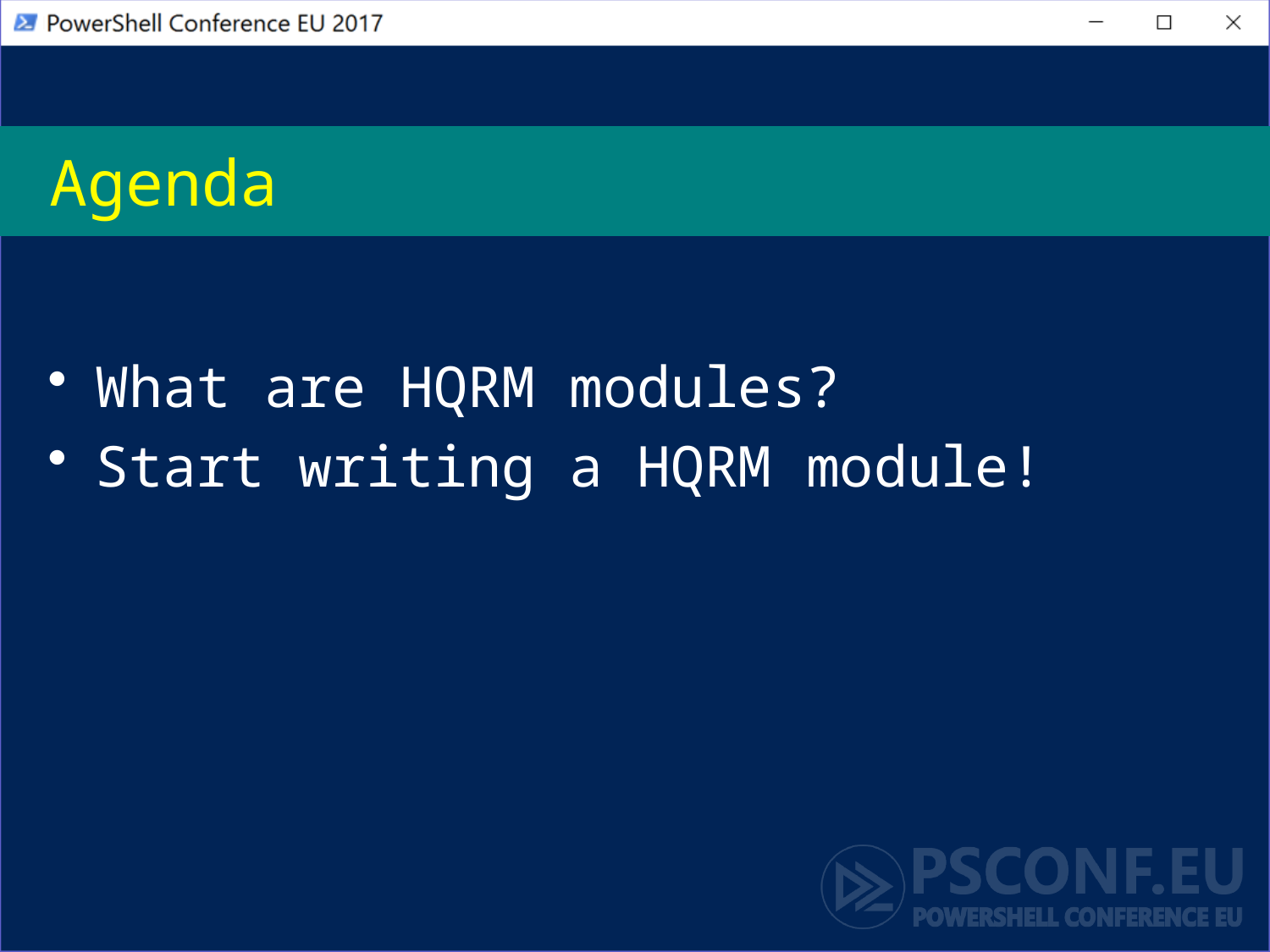

# Agenda

What are HQRM modules?
Start writing a HQRM module!